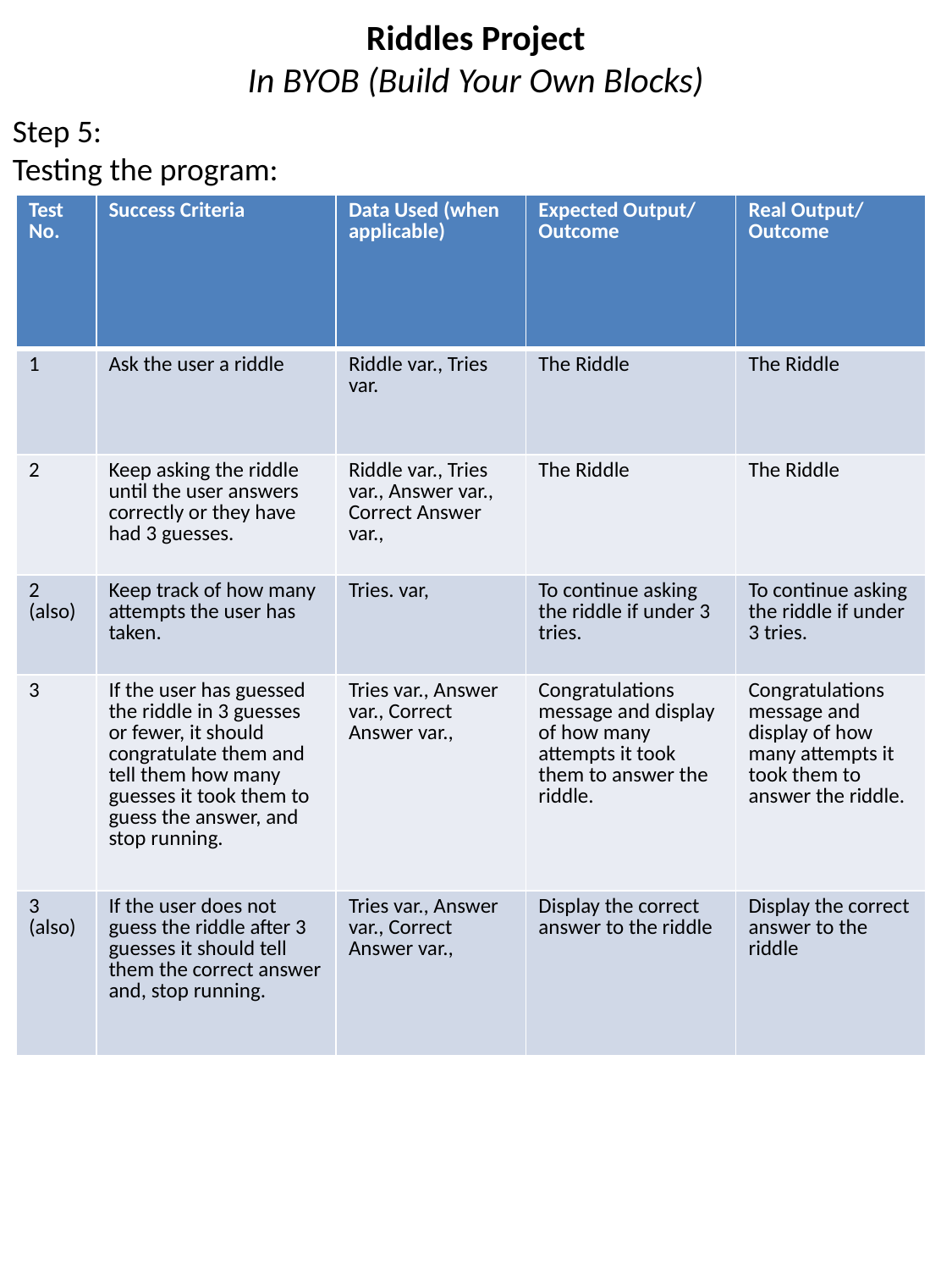

Riddles Project
In BYOB (Build Your Own Blocks)
Step 5:
Testing the program:
| Test No. | Success Criteria | Data Used (when applicable) | Expected Output/ Outcome | Real Output/ Outcome |
| --- | --- | --- | --- | --- |
| 1 | Ask the user a riddle | Riddle var., Tries var. | The Riddle | The Riddle |
| 2 | Keep asking the riddle until the user answers correctly or they have had 3 guesses. | Riddle var., Tries var., Answer var., Correct Answer var., | The Riddle | The Riddle |
| 2 (also) | Keep track of how many attempts the user has taken. | Tries. var, | To continue asking the riddle if under 3 tries. | To continue asking the riddle if under 3 tries. |
| 3 | If the user has guessed the riddle in 3 guesses or fewer, it should congratulate them and tell them how many guesses it took them to guess the answer, and stop running. | Tries var., Answer var., Correct Answer var., | Congratulations message and display of how many attempts it took them to answer the riddle. | Congratulations message and display of how many attempts it took them to answer the riddle. |
| 3 (also) | If the user does not guess the riddle after 3 guesses it should tell them the correct answer and, stop running. | Tries var., Answer var., Correct Answer var., | Display the correct answer to the riddle | Display the correct answer to the riddle |